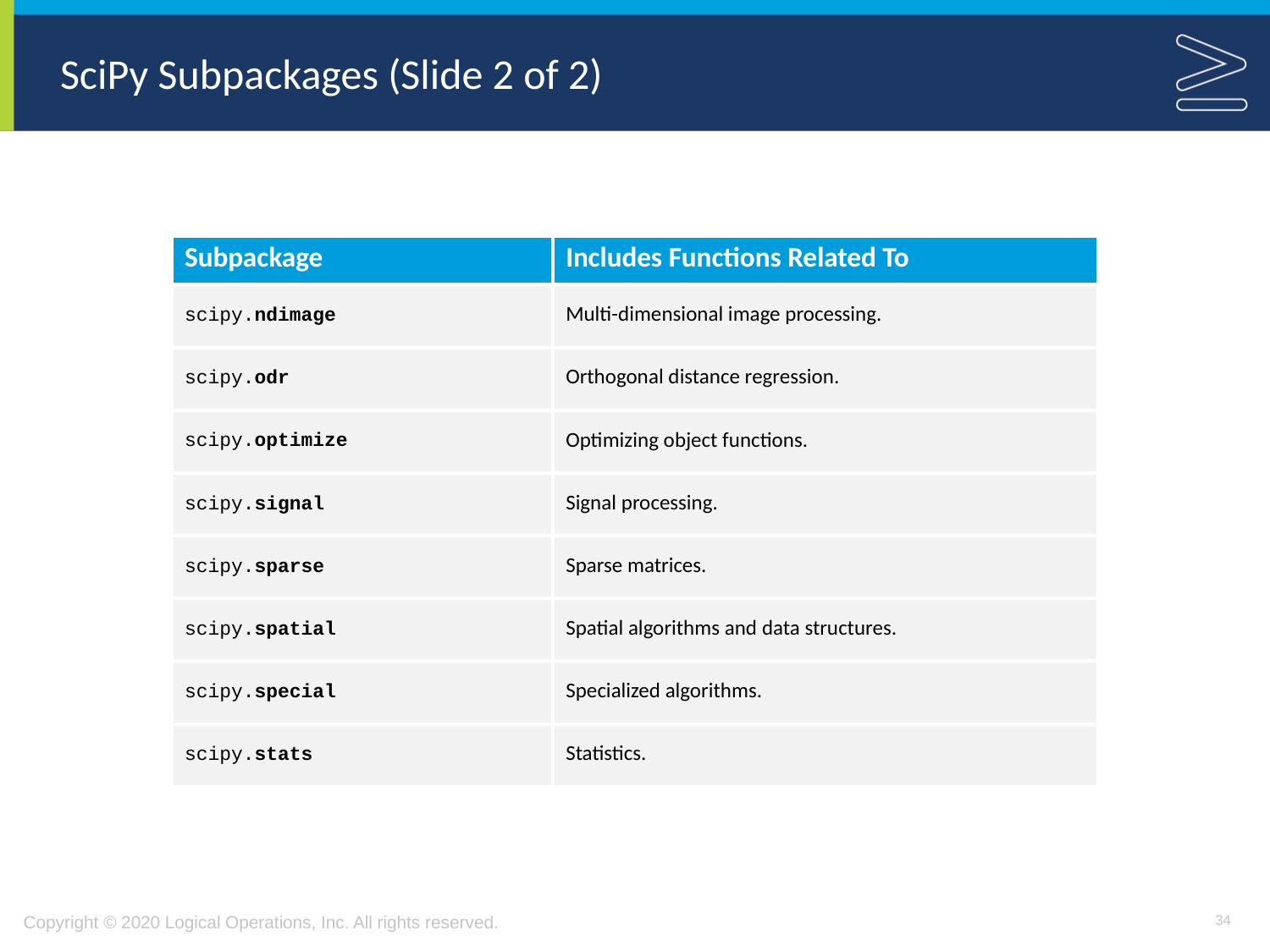

# SciPy Subpackages (Slide 2 of 2)
| Subpackage | Includes Functions Related To |
| --- | --- |
| scipy.ndimage | Multi-dimensional image processing. |
| scipy.odr | Orthogonal distance regression. |
| scipy.optimize | Optimizing object functions. |
| scipy.signal | Signal processing. |
| scipy.sparse | Sparse matrices. |
| scipy.spatial | Spatial algorithms and data structures. |
| scipy.special | Specialized algorithms. |
| scipy.stats | Statistics. |
34